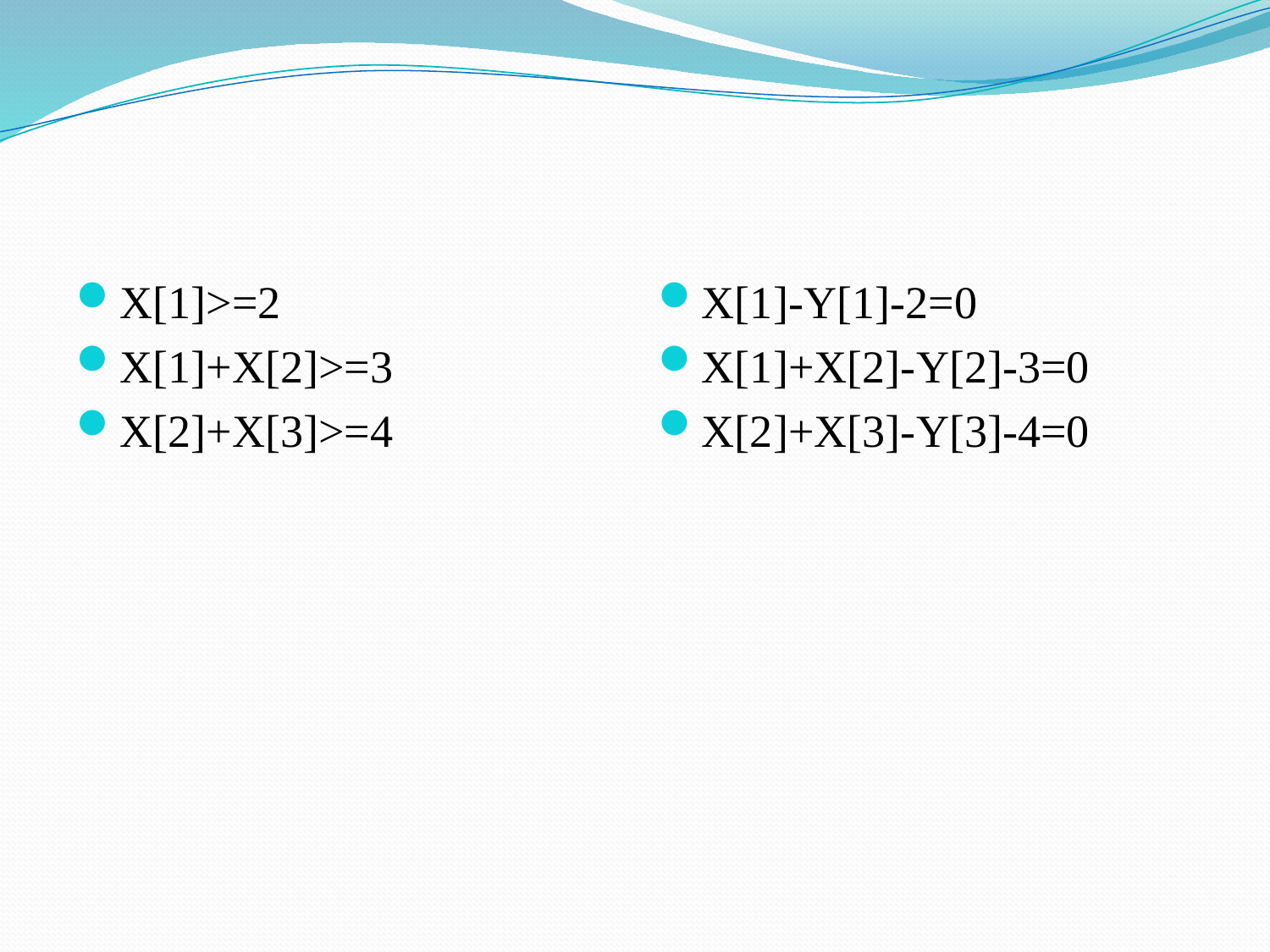

#
X[1]>=2
X[1]+X[2]>=3
X[2]+X[3]>=4

X[1]-Y[1]-2=0
X[1]+X[2]-Y[2]-3=0
X[2]+X[3]-Y[3]-4=0